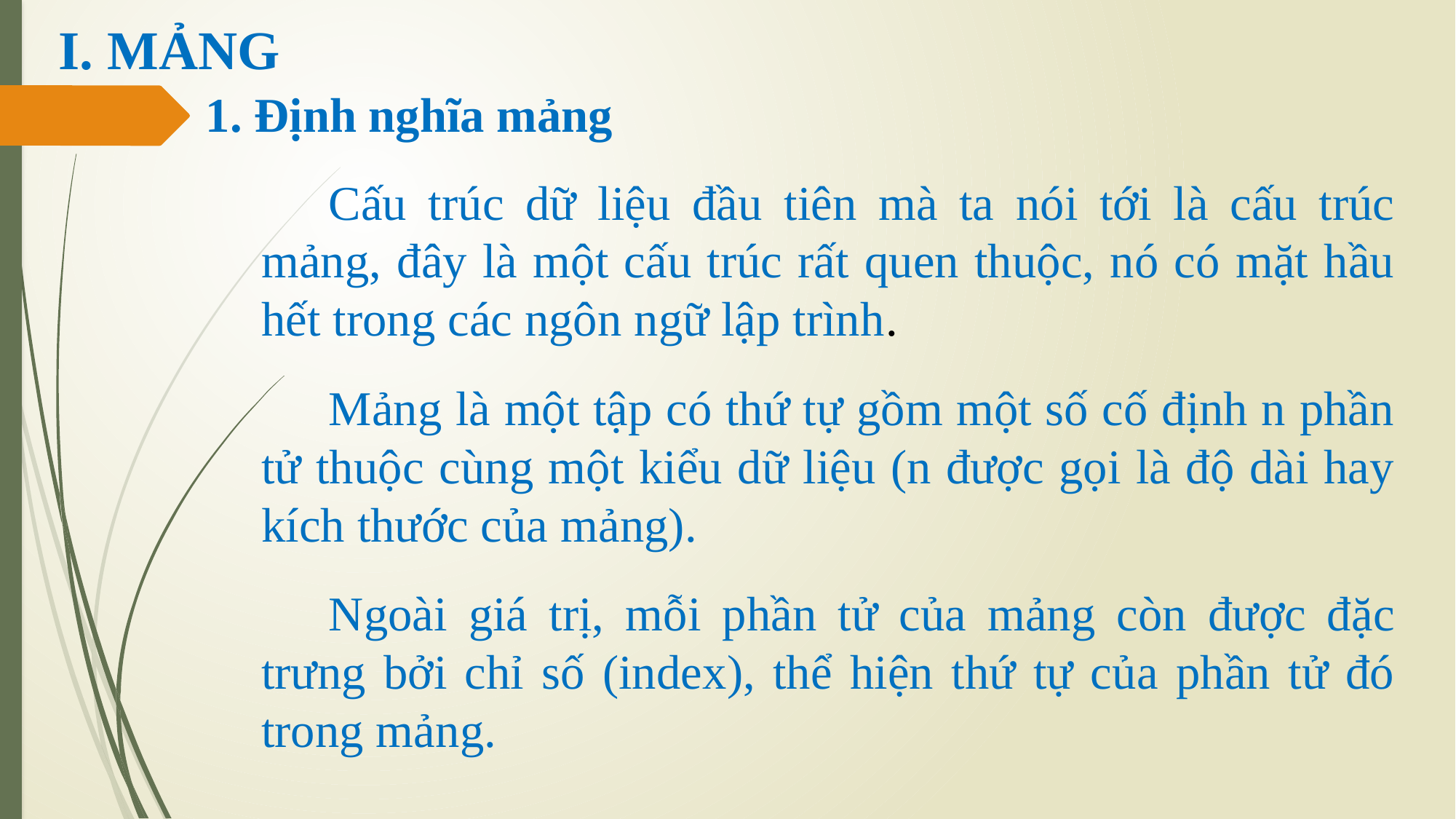

# I. MẢNG
1. Định nghĩa mảng
Cấu trúc dữ liệu đầu tiên mà ta nói tới là cấu trúc mảng, đây là một cấu trúc rất quen thuộc, nó có mặt hầu hết trong các ngôn ngữ lập trình.
Mảng là một tập có thứ tự gồm một số cố định n phần tử thuộc cùng một kiểu dữ liệu (n được gọi là độ dài hay kích thước của mảng).
Ngoài giá trị, mỗi phần tử của mảng còn được đặc trưng bởi chỉ số (index), thể hiện thứ tự của phần tử đó trong mảng.